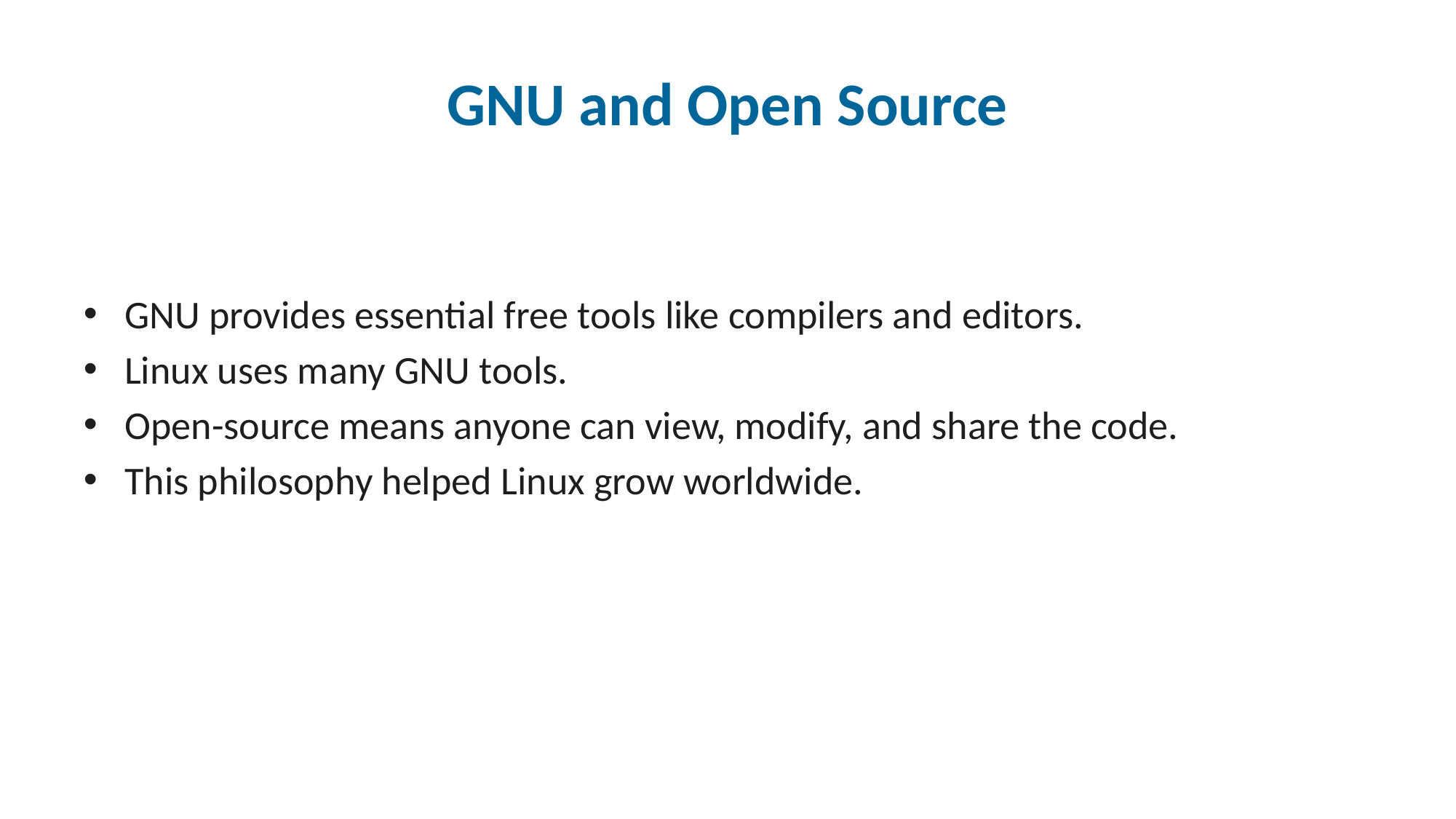

# GNU and Open Source
GNU provides essential free tools like compilers and editors.
Linux uses many GNU tools.
Open-source means anyone can view, modify, and share the code.
This philosophy helped Linux grow worldwide.